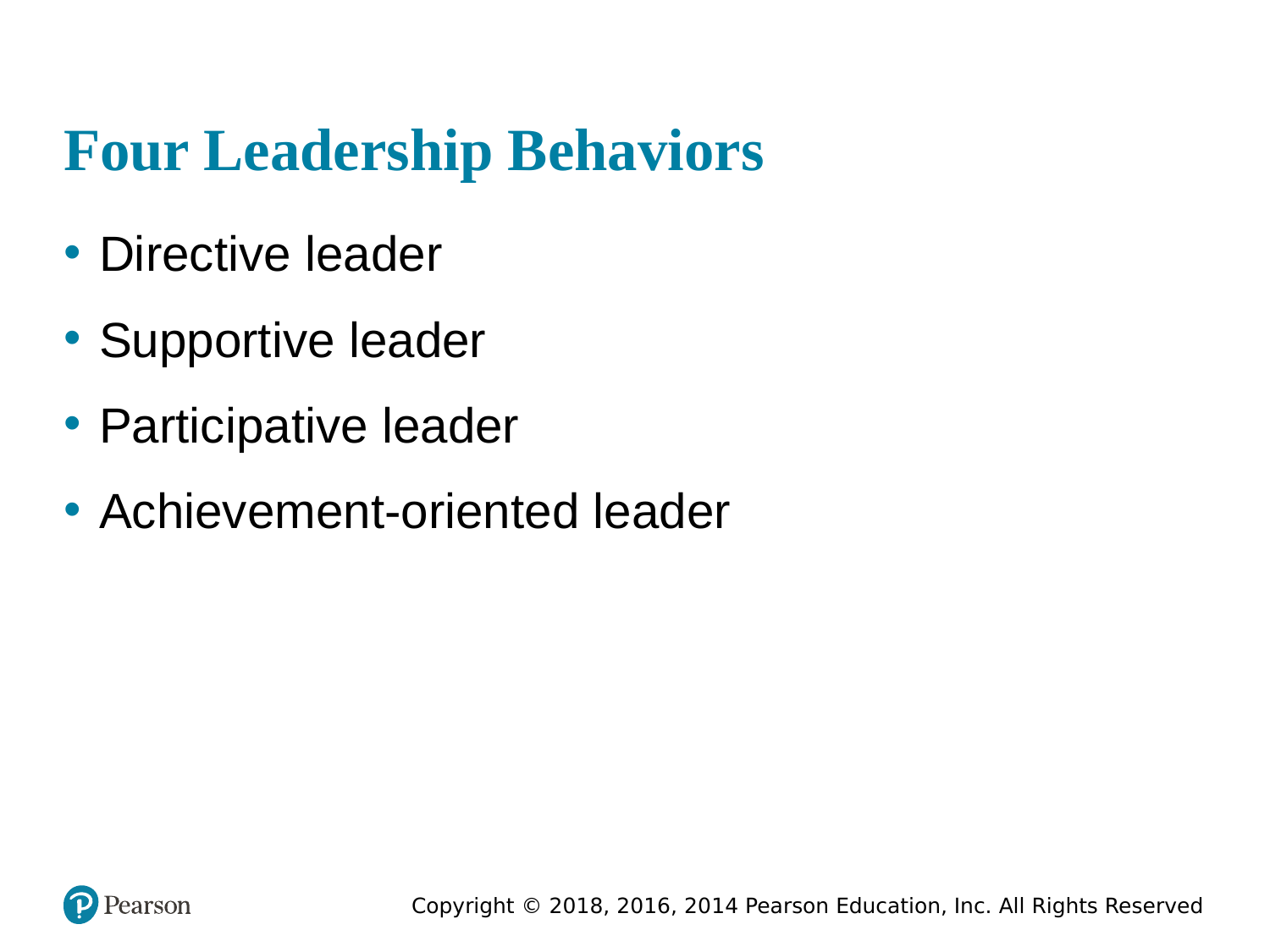

# Four Leadership Behaviors
Directive leader
Supportive leader
Participative leader
Achievement-oriented leader